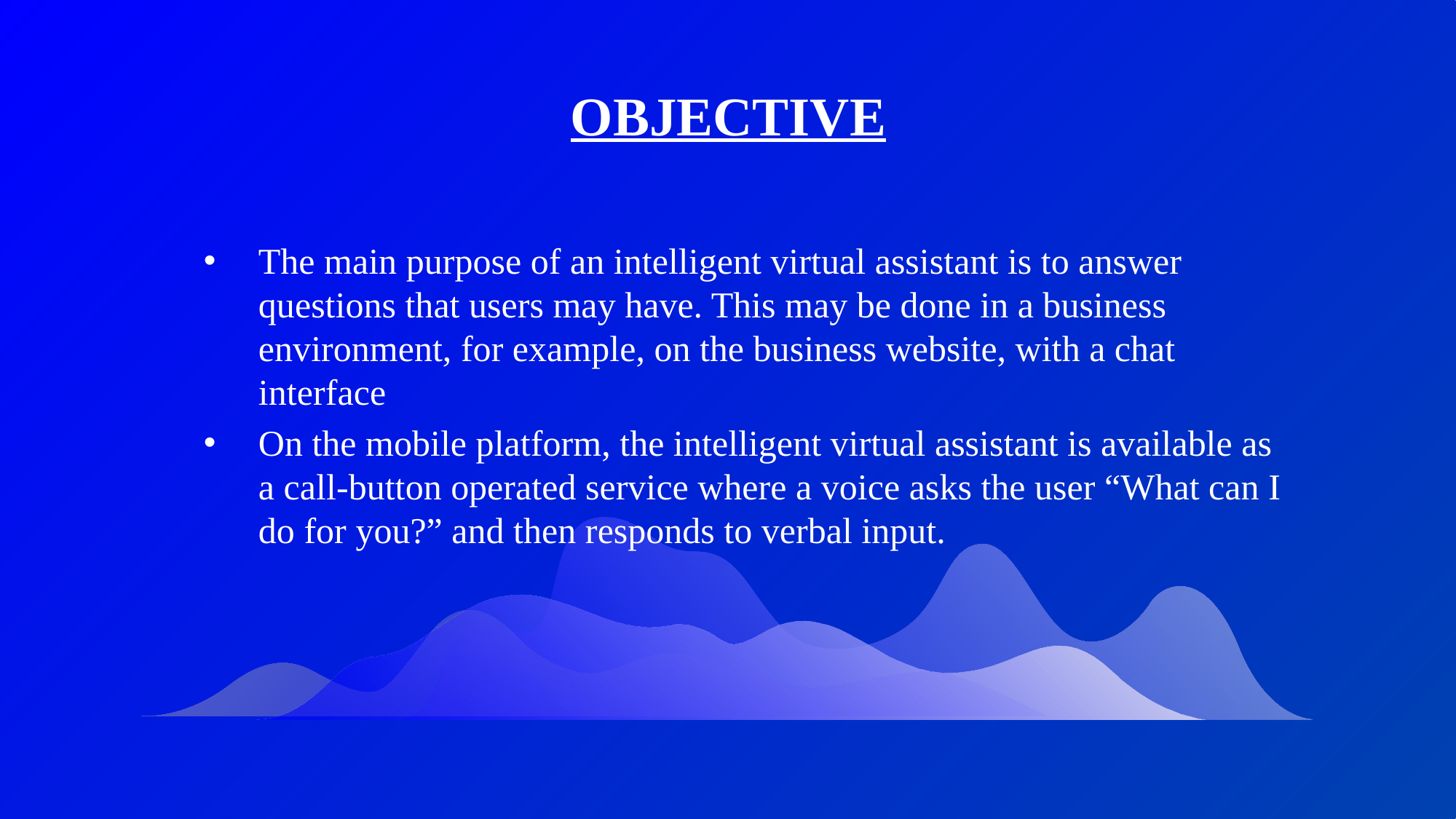

OBJECTIVE
The main purpose of an intelligent virtual assistant is to answer questions that users may have. This may be done in a business environment, for example, on the business website, with a chat interface
On the mobile platform, the intelligent virtual assistant is available as a call-button operated service where a voice asks the user “What can I do for you?” and then responds to verbal input.